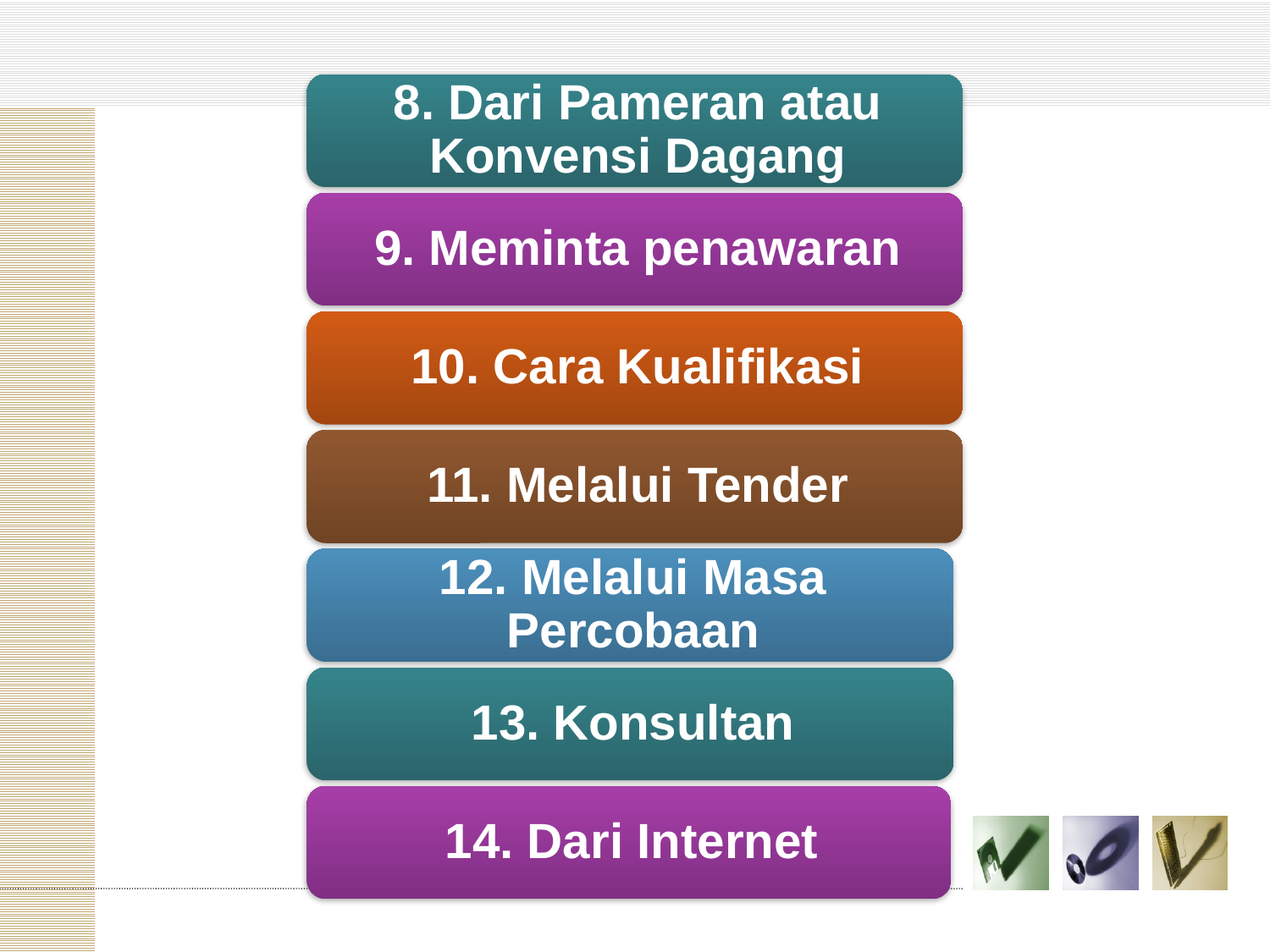

8. Dari Pameran atau Konvensi Dagang
9. Meminta penawaran
10. Cara Kualifikasi
11. Melalui Tender
12. Melalui Masa Percobaan
13. Konsultan
14. Dari Internet